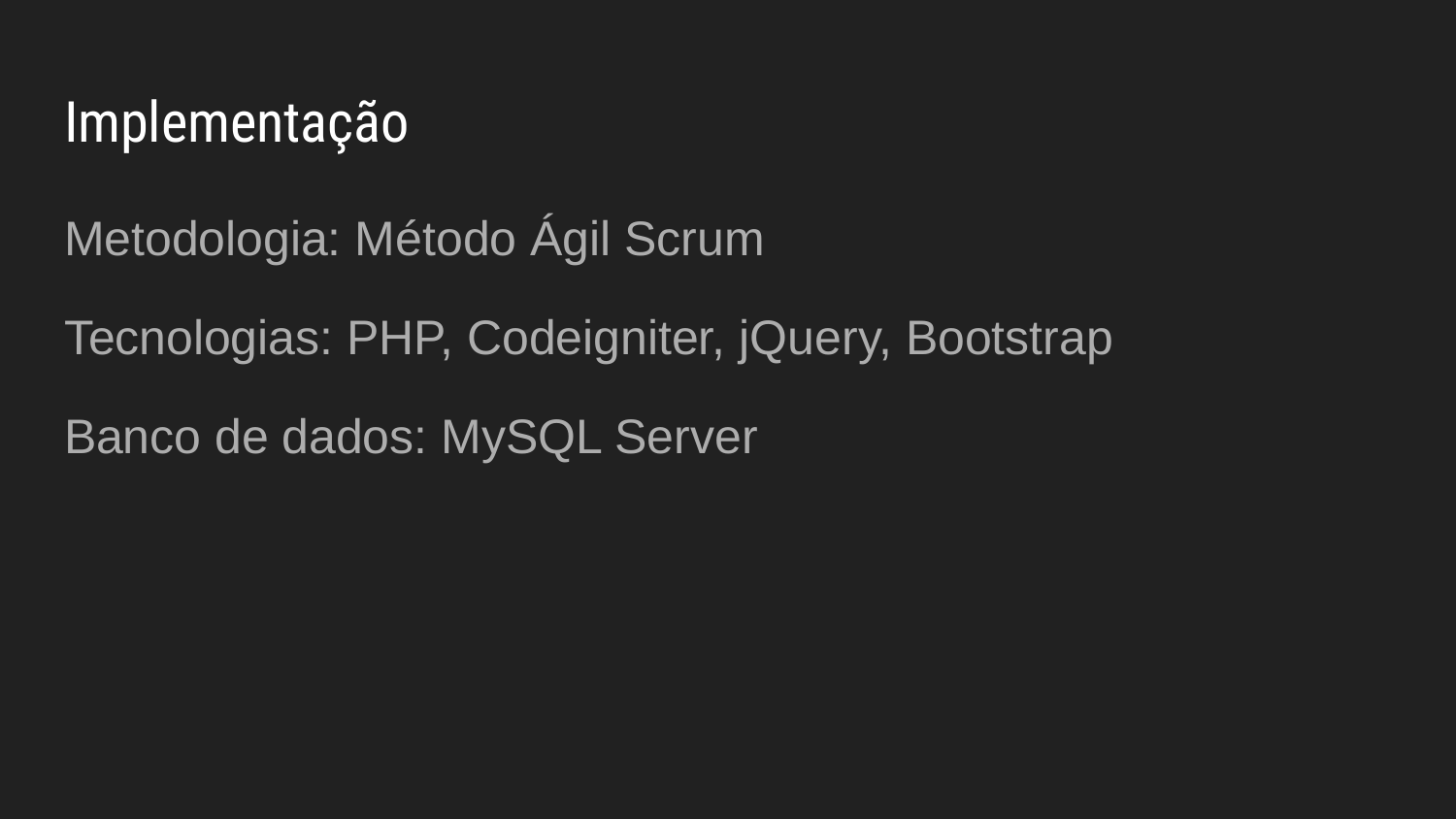

# Implementação
Metodologia: Método Ágil Scrum
Tecnologias: PHP, Codeigniter, jQuery, Bootstrap
Banco de dados: MySQL Server